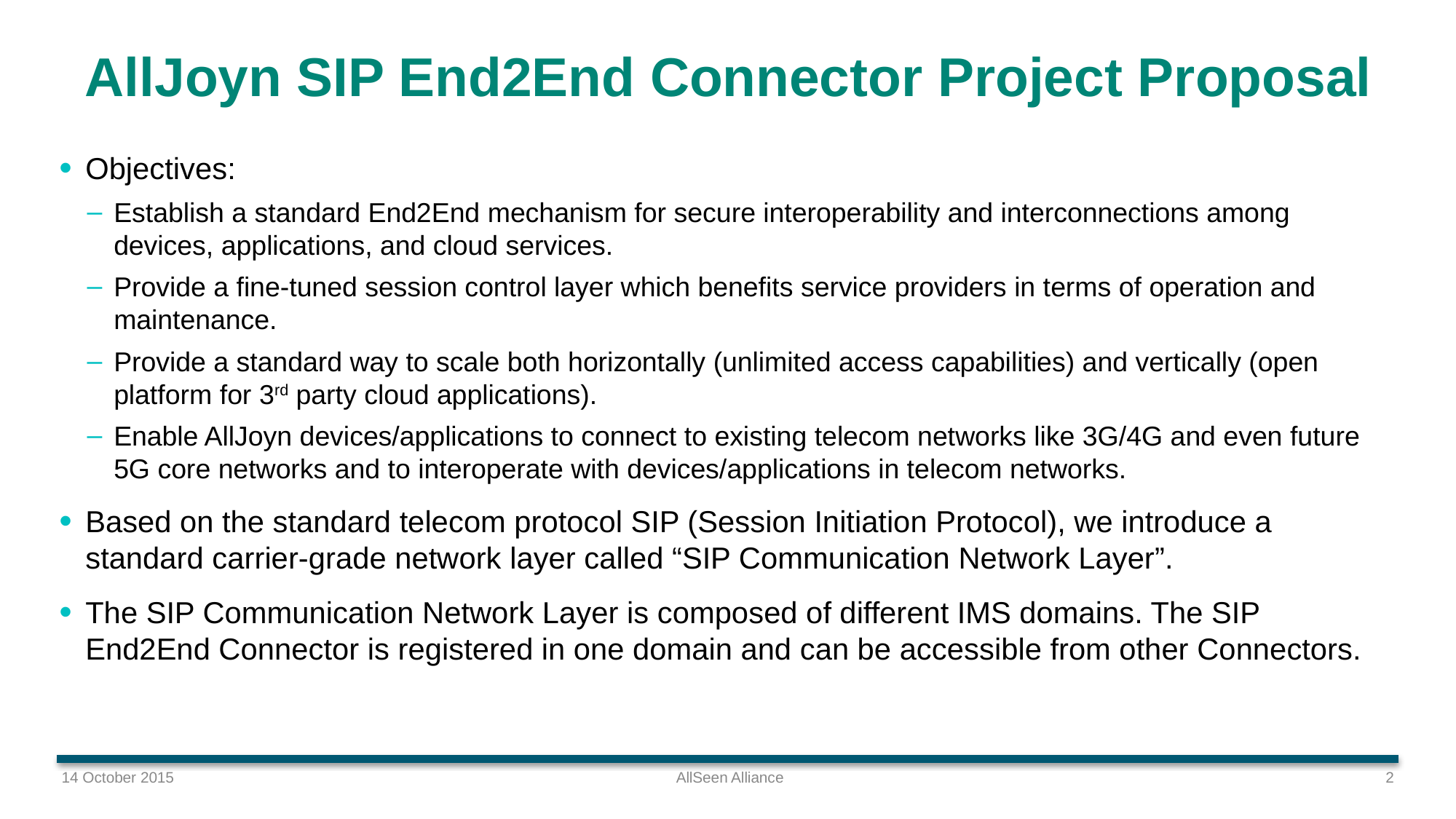

# AllJoyn SIP End2End Connector Project Proposal
Objectives:
Establish a standard End2End mechanism for secure interoperability and interconnections among devices, applications, and cloud services.
Provide a fine-tuned session control layer which benefits service providers in terms of operation and maintenance.
Provide a standard way to scale both horizontally (unlimited access capabilities) and vertically (open platform for 3rd party cloud applications).
Enable AllJoyn devices/applications to connect to existing telecom networks like 3G/4G and even future 5G core networks and to interoperate with devices/applications in telecom networks.
Based on the standard telecom protocol SIP (Session Initiation Protocol), we introduce a standard carrier-grade network layer called “SIP Communication Network Layer”.
The SIP Communication Network Layer is composed of different IMS domains. The SIP End2End Connector is registered in one domain and can be accessible from other Connectors.